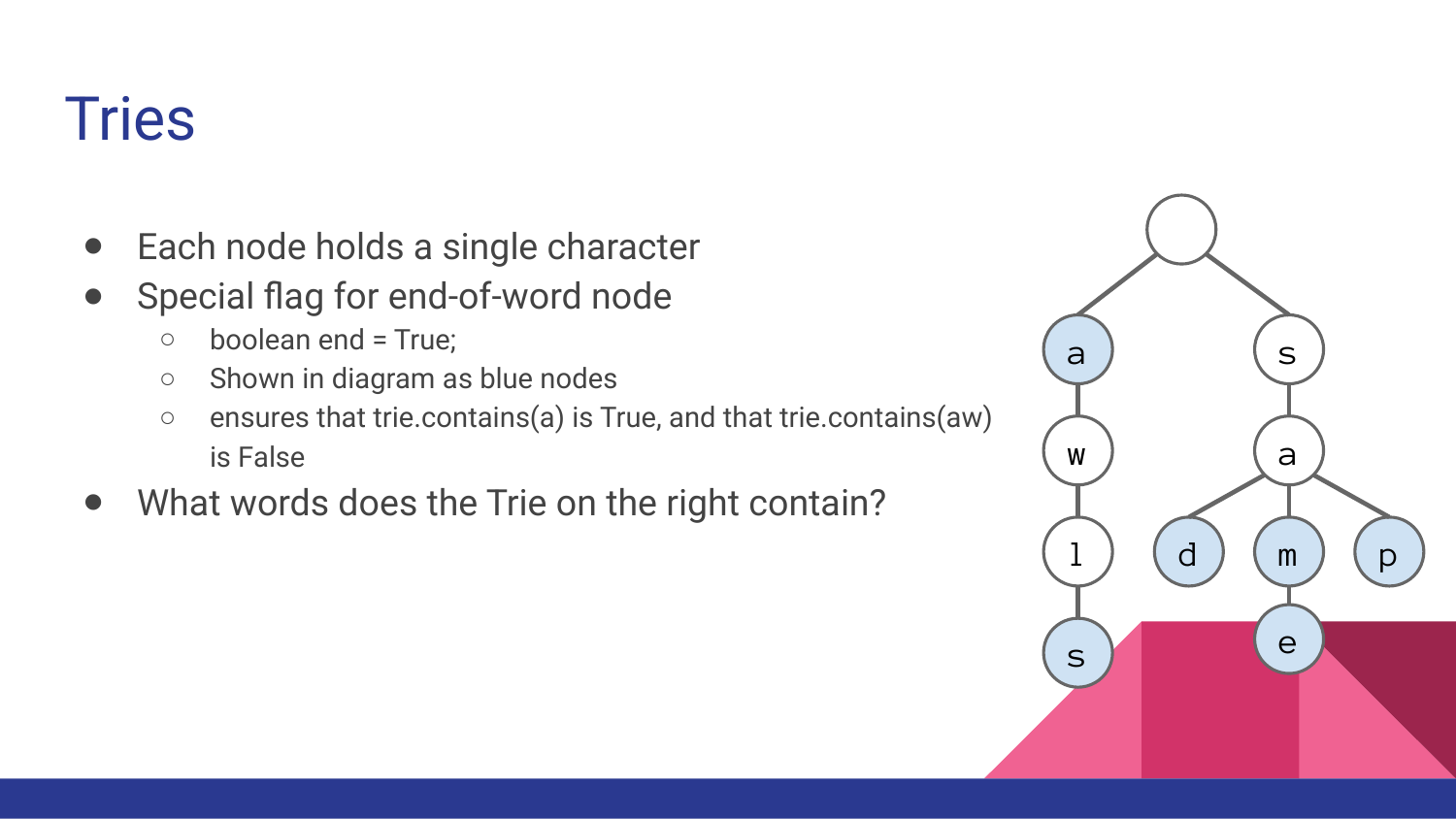

# Tries

Each node holds a single character
Special flag for end-of-word node
boolean end = True;
Shown in diagram as blue nodes
ensures that trie.contains(a) is True, and that trie.contains(aw) is False
What words does the Trie on the right contain?

s
a
a
w
d
m
p
l
e
s